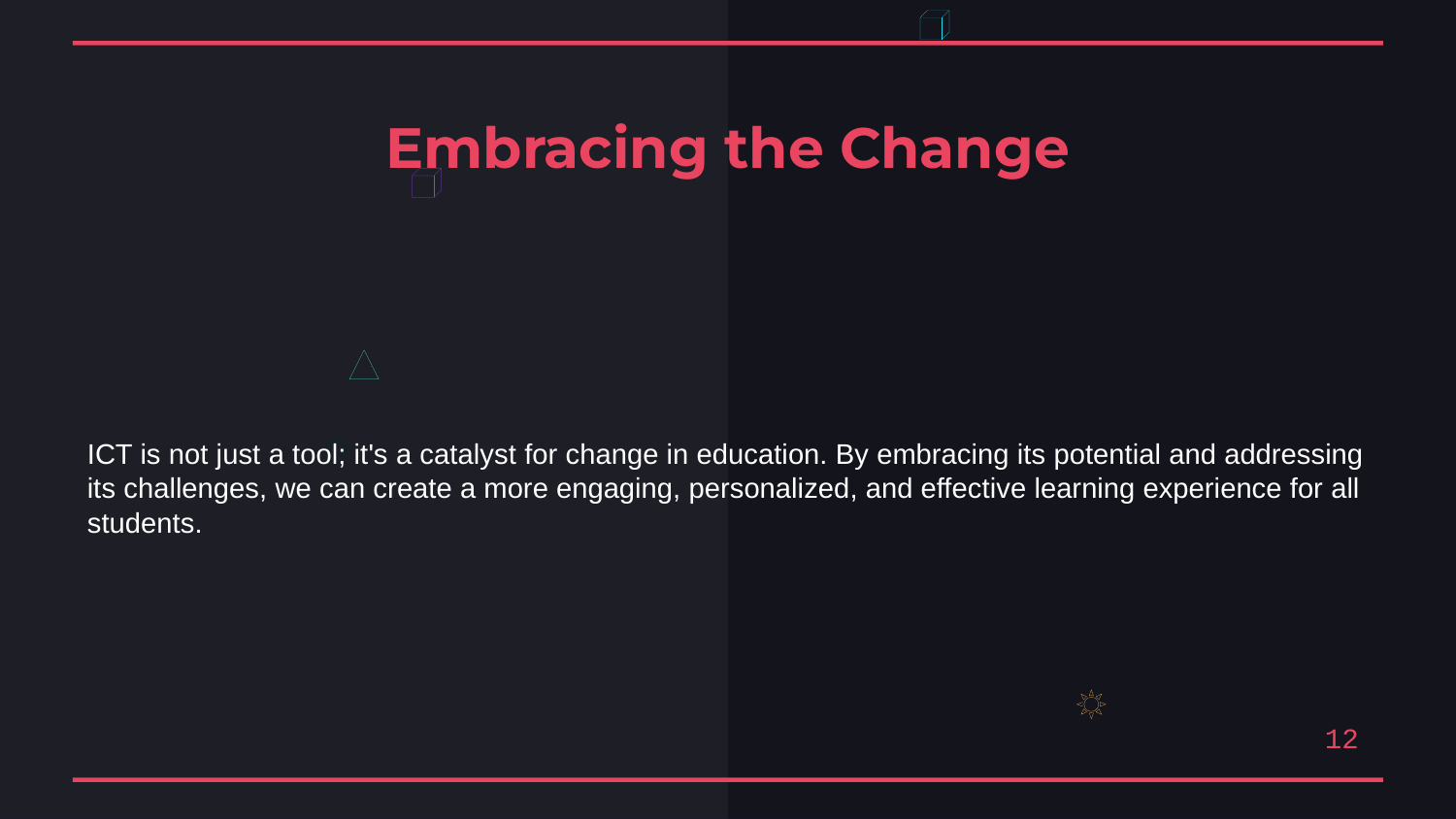

Embracing the Change

ICT is not just a tool; it's a catalyst for change in education. By embracing its potential and addressing its challenges, we can create a more engaging, personalized, and effective learning experience for all students.

12